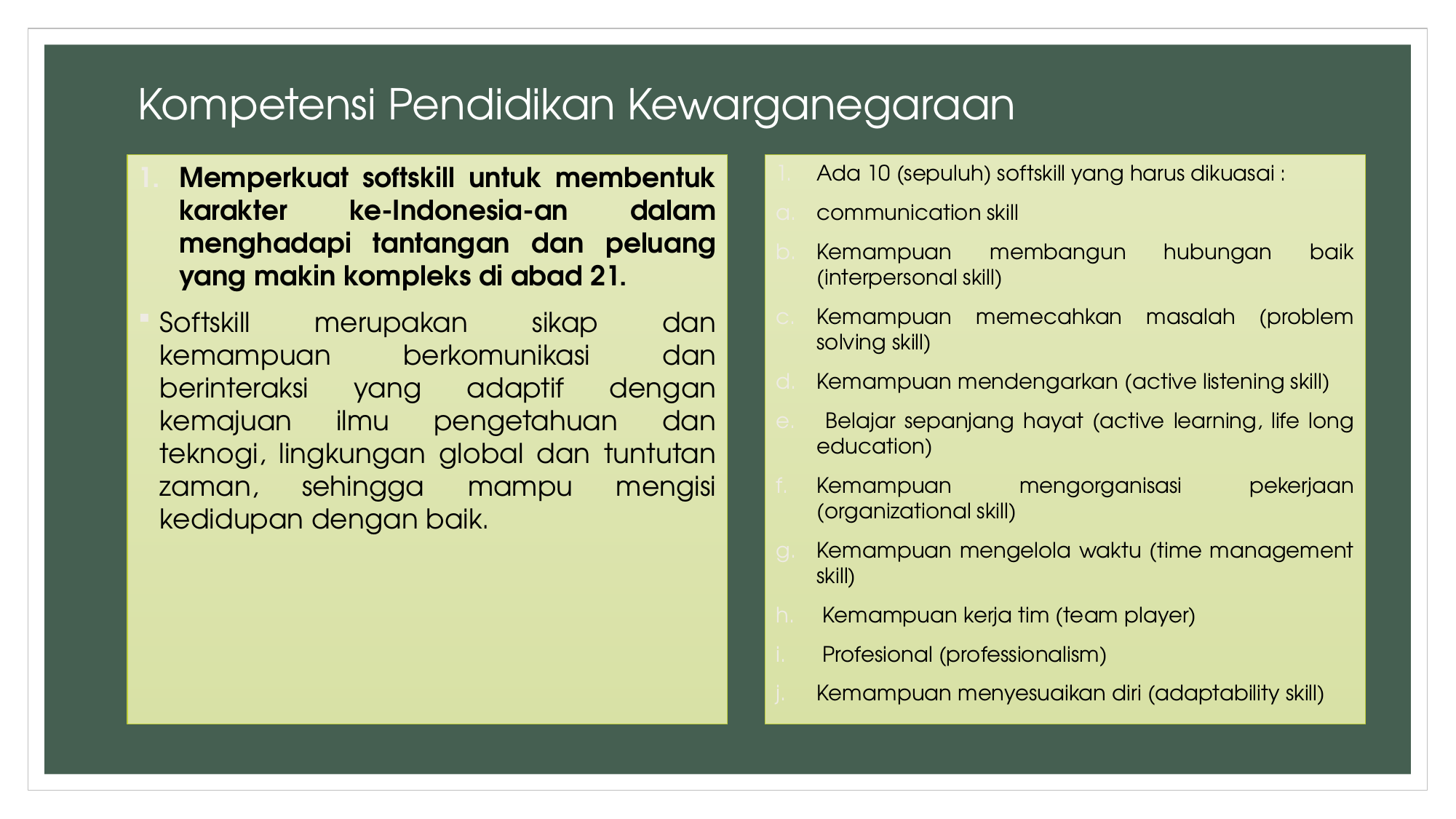

# Kompetensi Pendidikan Kewarganegaraan
Ada 10 (sepuluh) softskill yang harus dikuasai :
communication skill
Kemampuan membangun hubungan baik (interpersonal skill)
Kemampuan memecahkan masalah (problem solving skill)
Kemampuan mendengarkan (active listening skill)
 Belajar sepanjang hayat (active learning, life long education)
Kemampuan mengorganisasi pekerjaan (organizational skill)
Kemampuan mengelola waktu (time management skill)
 Kemampuan kerja tim (team player)
 Profesional (professionalism)
Kemampuan menyesuaikan diri (adaptability skill)

Memperkuat softskill untuk membentuk karakter ke-Indonesia-an dalam menghadapi tantangan dan peluang yang makin kompleks di abad 21.
Softskill merupakan sikap dan kemampuan berkomunikasi dan berinteraksi yang adaptif dengan kemajuan ilmu pengetahuan dan teknogi, lingkungan global dan tuntutan zaman, sehingga mampu mengisi kedidupan dengan baik.